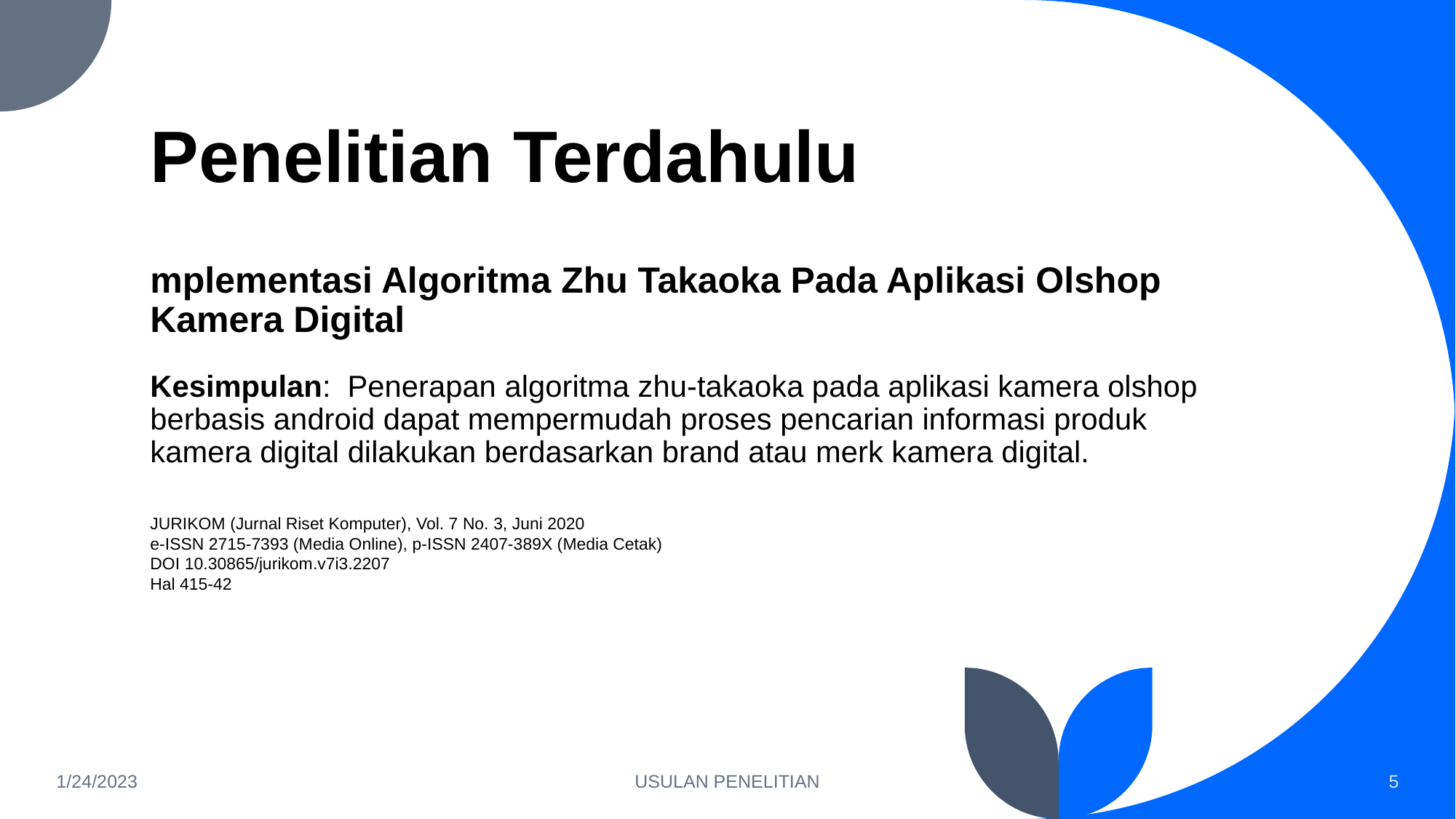

# Penelitian Terdahulu
mplementasi Algoritma Zhu Takaoka Pada Aplikasi Olshop Kamera Digital
Kesimpulan:  Penerapan algoritma zhu-takaoka pada aplikasi kamera olshop berbasis android dapat mempermudah proses pencarian informasi produk kamera digital dilakukan berdasarkan brand atau merk kamera digital.
JURIKOM (Jurnal Riset Komputer), Vol. 7 No. 3, Juni 2020
e-ISSN 2715-7393 (Media Online), p-ISSN 2407-389X (Media Cetak)
DOI 10.30865/jurikom.v7i3.2207
Hal 415-42
1/24/2023
USULAN PENELITIAN
5